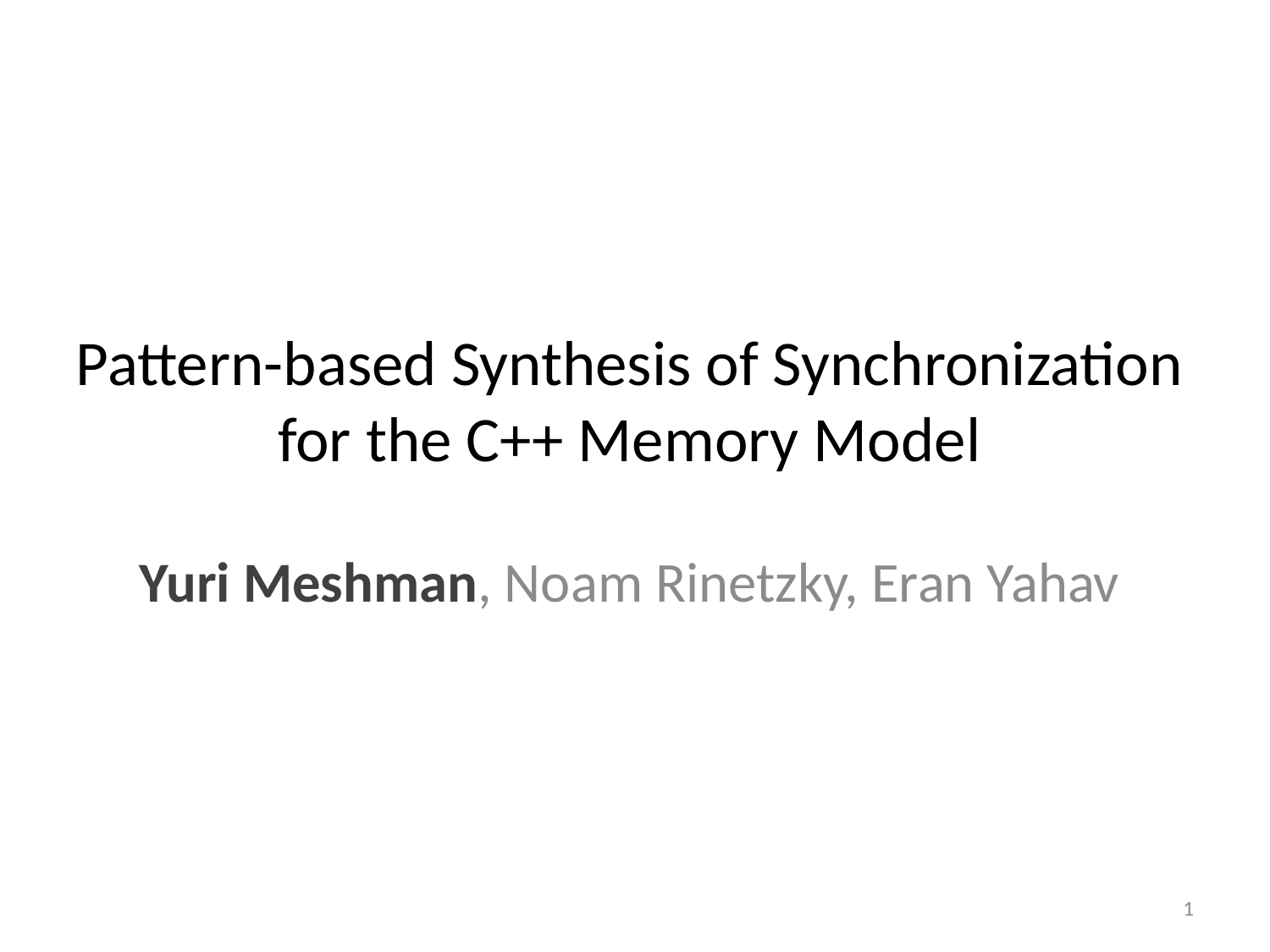

# Pattern-based Synthesis of Synchronization for the C++ Memory Model
Yuri Meshman, Noam Rinetzky, Eran Yahav
1